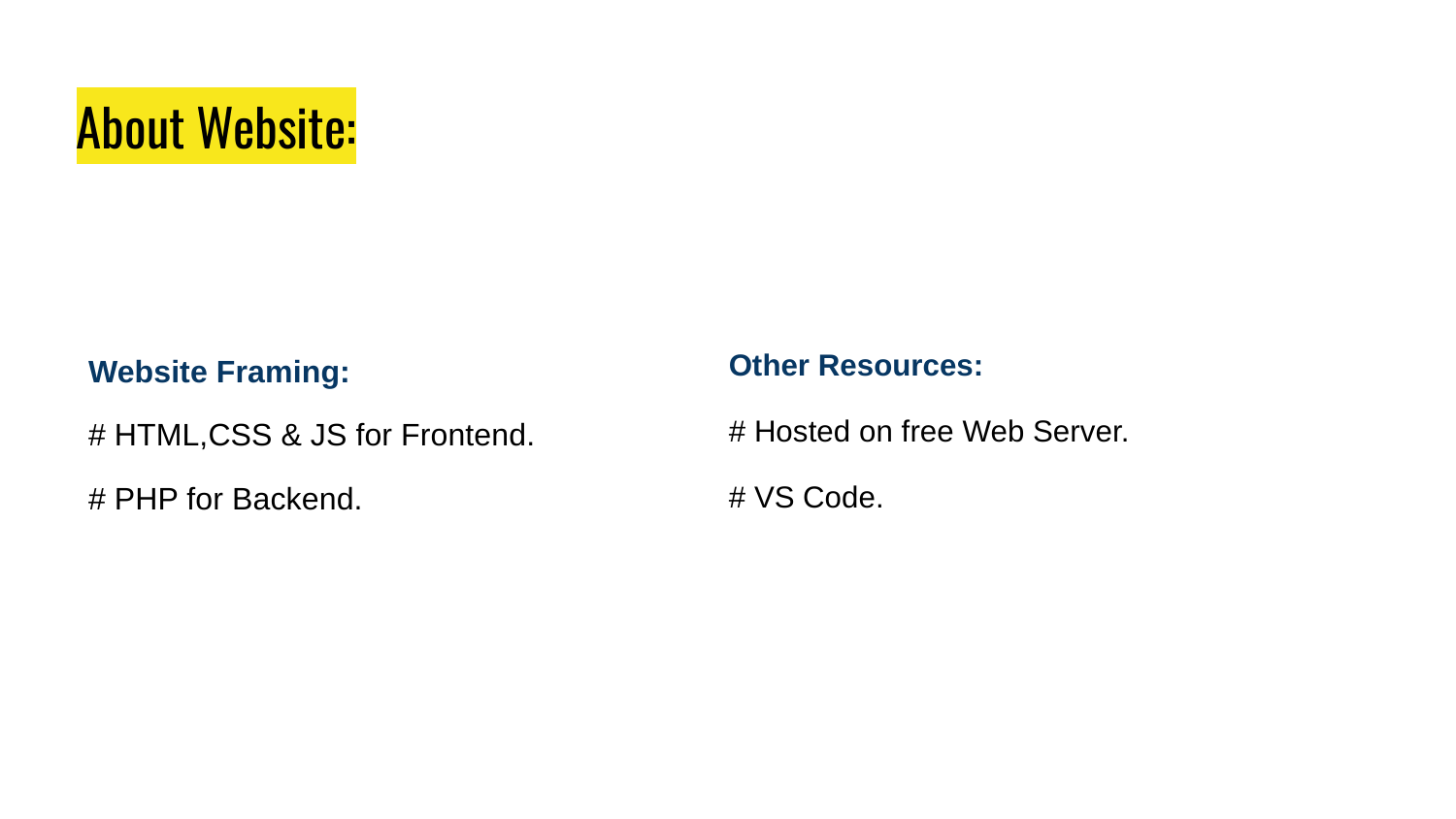

# About Website:
Other Resources:
# Hosted on free Web Server.
# VS Code.

Website Framing:
# HTML,CSS & JS for Frontend.
# PHP for Backend.